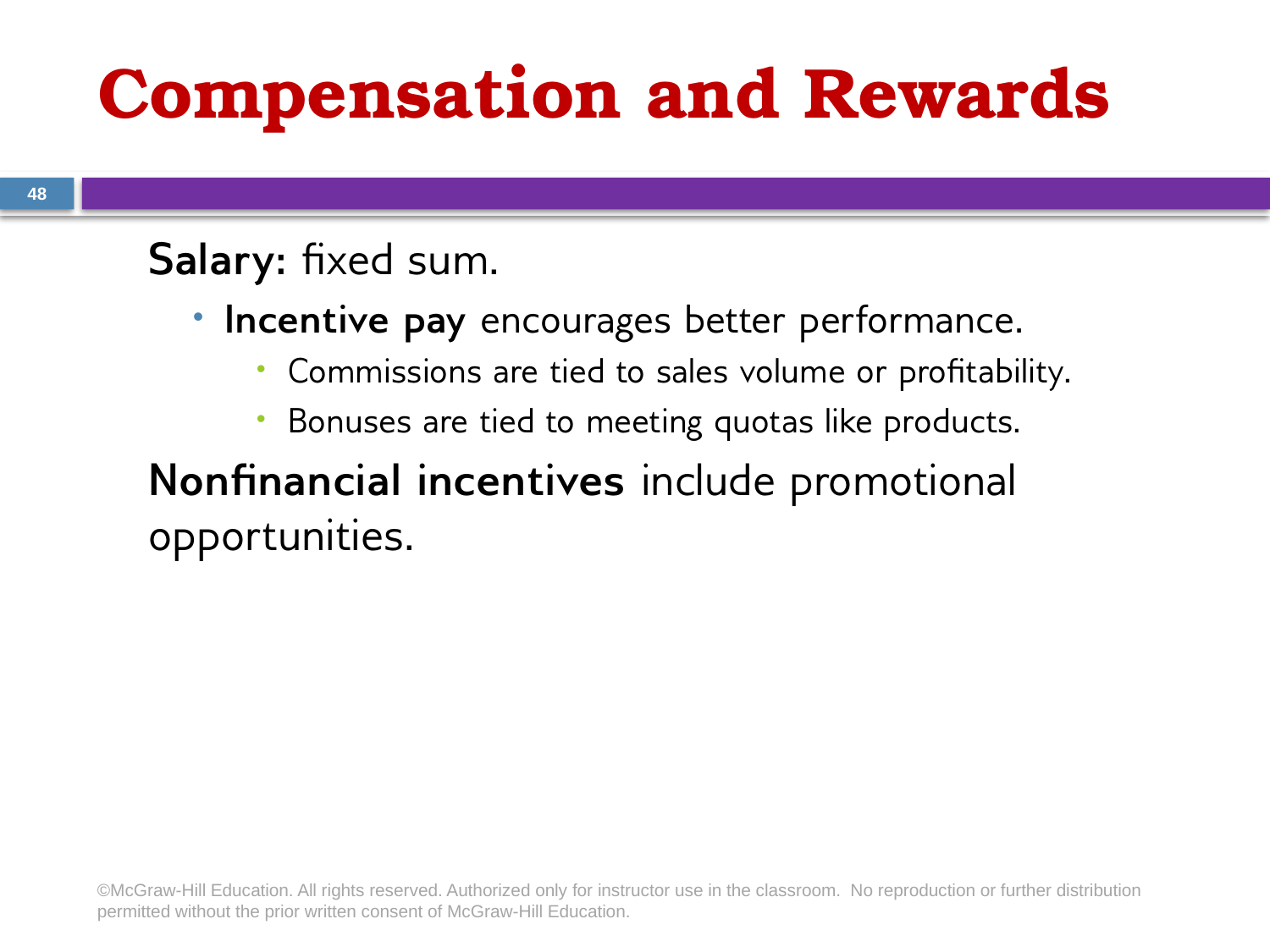

# Compensation and Rewards
48
Salary: fixed sum.
Incentive pay encourages better performance.
Commissions are tied to sales volume or profitability.
Bonuses are tied to meeting quotas like products.
Nonfinancial incentives include promotional opportunities.
©McGraw-Hill Education. All rights reserved. Authorized only for instructor use in the classroom.  No reproduction or further distribution permitted without the prior written consent of McGraw-Hill Education.